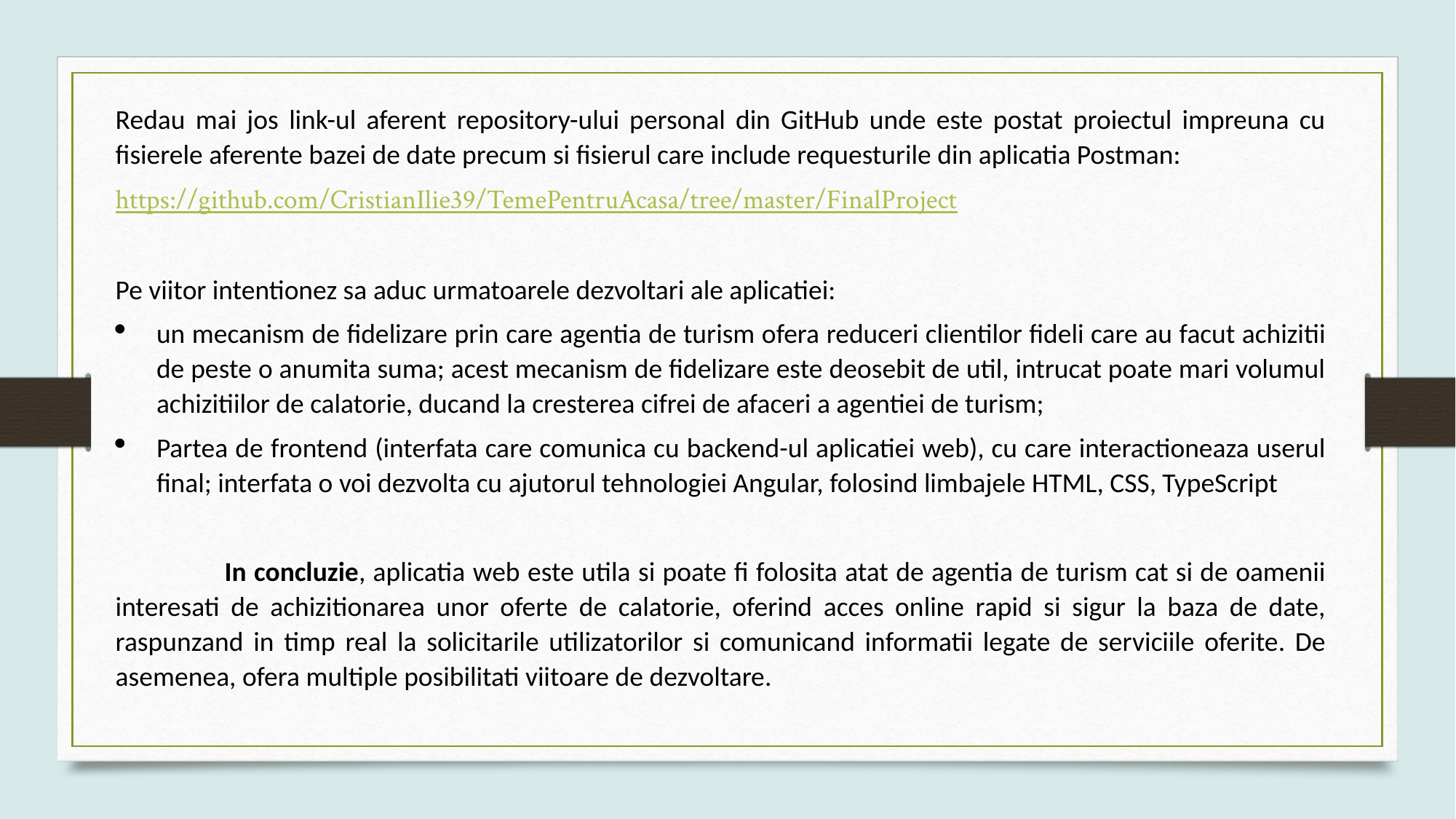

Redau mai jos link-ul aferent repository-ului personal din GitHub unde este postat proiectul impreuna cu fisierele aferente bazei de date precum si fisierul care include requesturile din aplicatia Postman:
https://github.com/CristianIlie39/TemePentruAcasa/tree/master/FinalProject

Pe viitor intentionez sa aduc urmatoarele dezvoltari ale aplicatiei:
un mecanism de fidelizare prin care agentia de turism ofera reduceri clientilor fideli care au facut achizitii de peste o anumita suma; acest mecanism de fidelizare este deosebit de util, intrucat poate mari volumul achizitiilor de calatorie, ducand la cresterea cifrei de afaceri a agentiei de turism;
Partea de frontend (interfata care comunica cu backend-ul aplicatiei web), cu care interactioneaza userul final; interfata o voi dezvolta cu ajutorul tehnologiei Angular, folosind limbajele HTML, CSS, TypeScript

 	In concluzie, aplicatia web este utila si poate fi folosita atat de agentia de turism cat si de oamenii interesati de achizitionarea unor oferte de calatorie, oferind acces online rapid si sigur la baza de date, raspunzand in timp real la solicitarile utilizatorilor si comunicand informatii legate de serviciile oferite. De asemenea, ofera multiple posibilitati viitoare de dezvoltare.